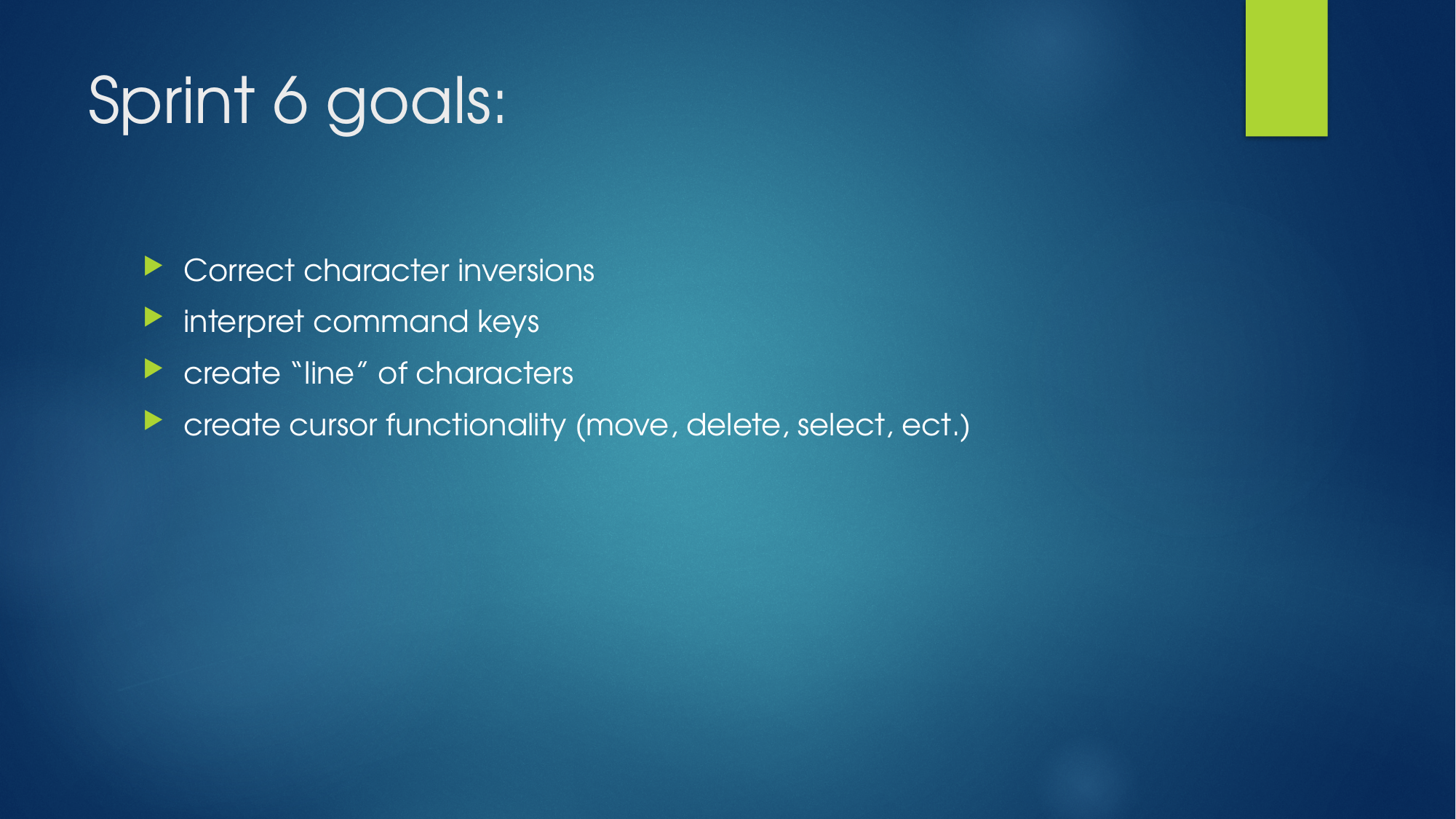

# Sprint 6 goals:
Correct character inversions
interpret command keys
create “line” of characters
create cursor functionality (move, delete, select, ect.)